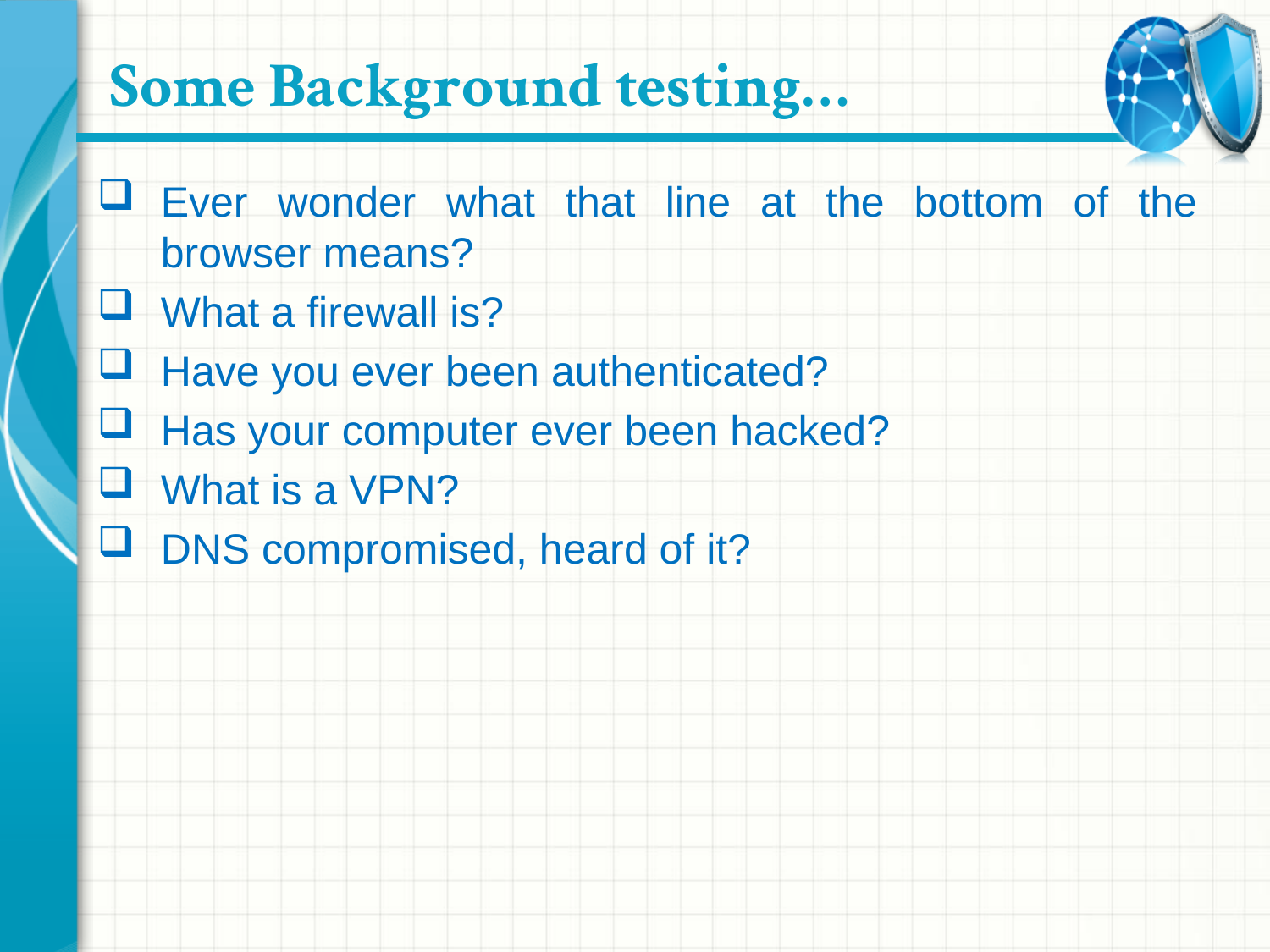

# Some Background testing…
Ever wonder what that line at the bottom of the browser means?
What a firewall is?
Have you ever been authenticated?
Has your computer ever been hacked?
What is a VPN?
DNS compromised, heard of it?